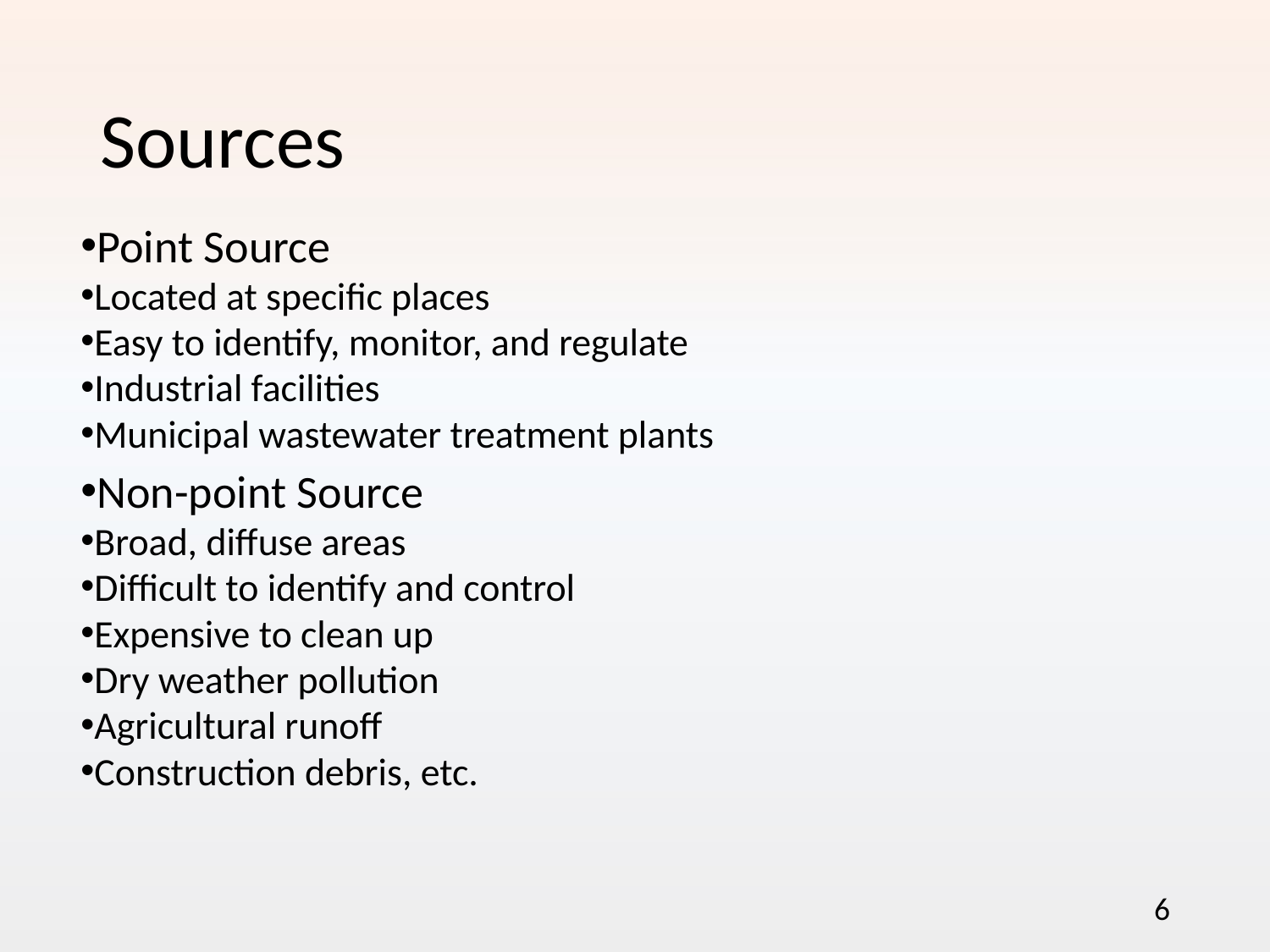

Sources
Point Source
Located at specific places
Easy to identify, monitor, and regulate
Industrial facilities
Municipal wastewater treatment plants
Non-point Source
Broad, diffuse areas
Difficult to identify and control
Expensive to clean up
Dry weather pollution
Agricultural runoff
Construction debris, etc.
6